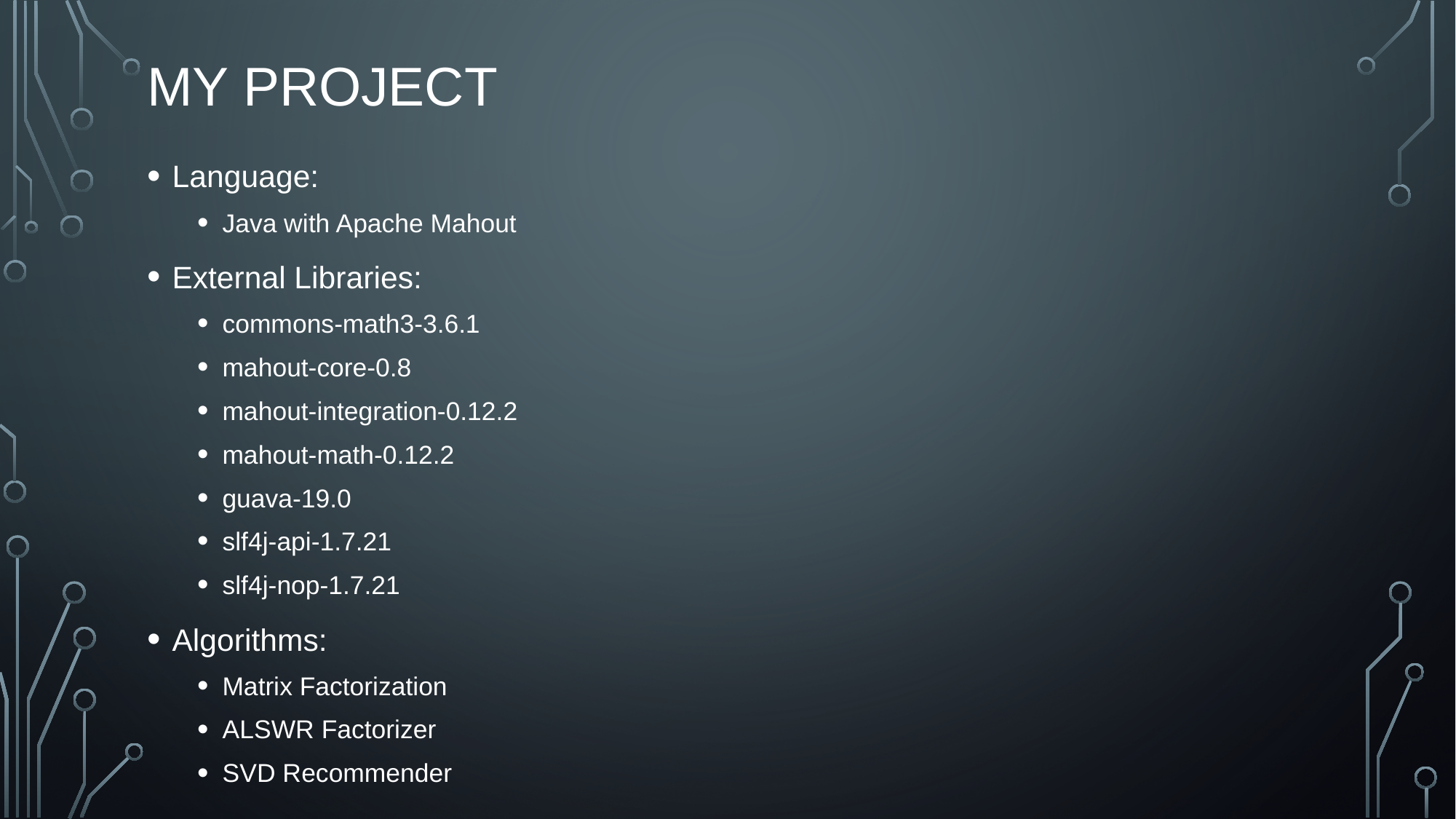

# MY project
Language:
Java with Apache Mahout
External Libraries:
commons-math3-3.6.1
mahout-core-0.8
mahout-integration-0.12.2
mahout-math-0.12.2
guava-19.0
slf4j-api-1.7.21
slf4j-nop-1.7.21
Algorithms:
Matrix Factorization
ALSWR Factorizer
SVD Recommender